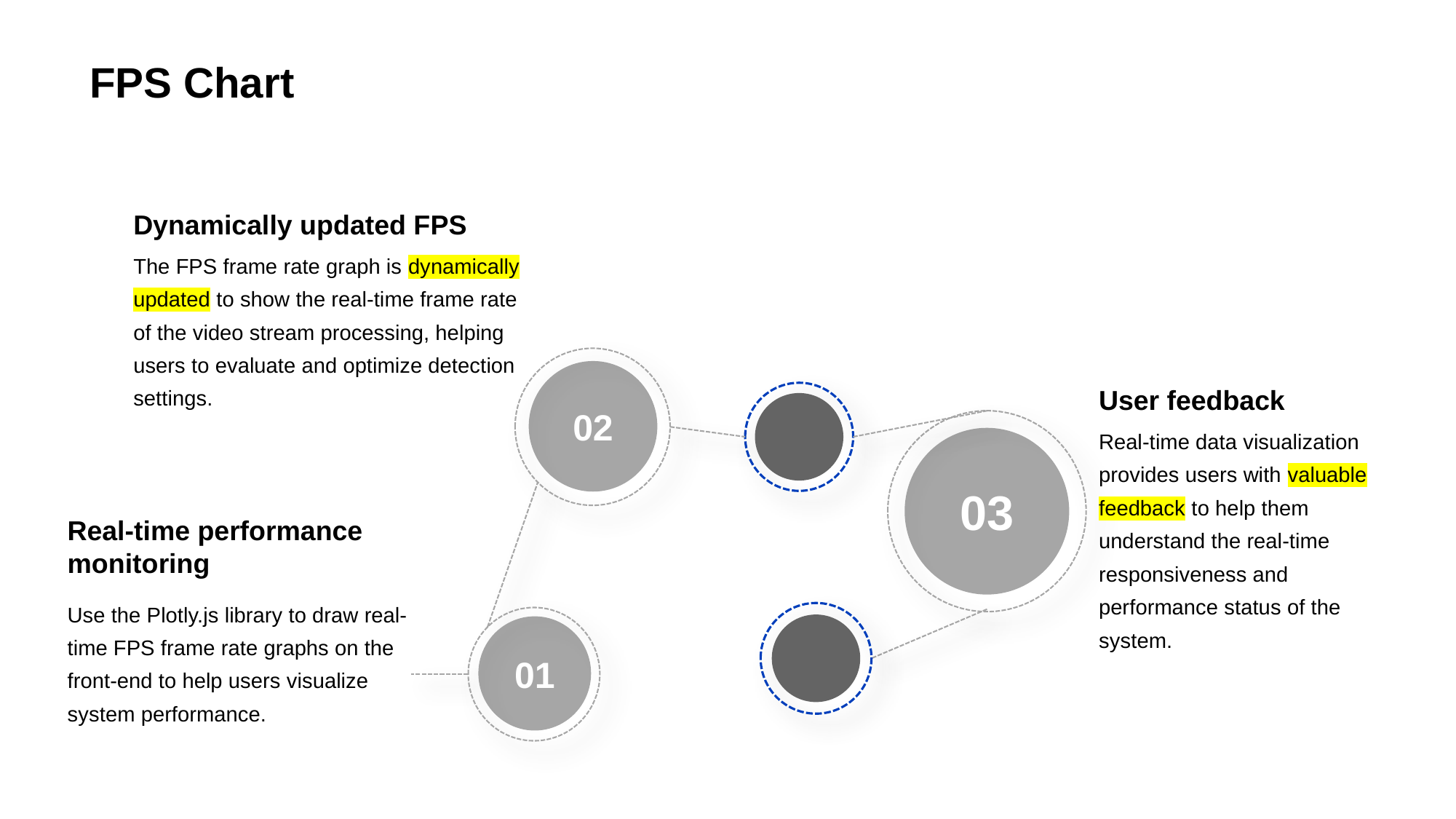

FPS Chart
Dynamically updated FPS
The FPS frame rate graph is dynamically updated to show the real-time frame rate of the video stream processing, helping users to evaluate and optimize detection settings.
User feedback
Real-time data visualization provides users with valuable feedback to help them understand the real-time responsiveness and performance status of the system.
Real-time performance monitoring
Use the Plotly.js library to draw real-time FPS frame rate graphs on the front-end to help users visualize system performance.

02

03

01